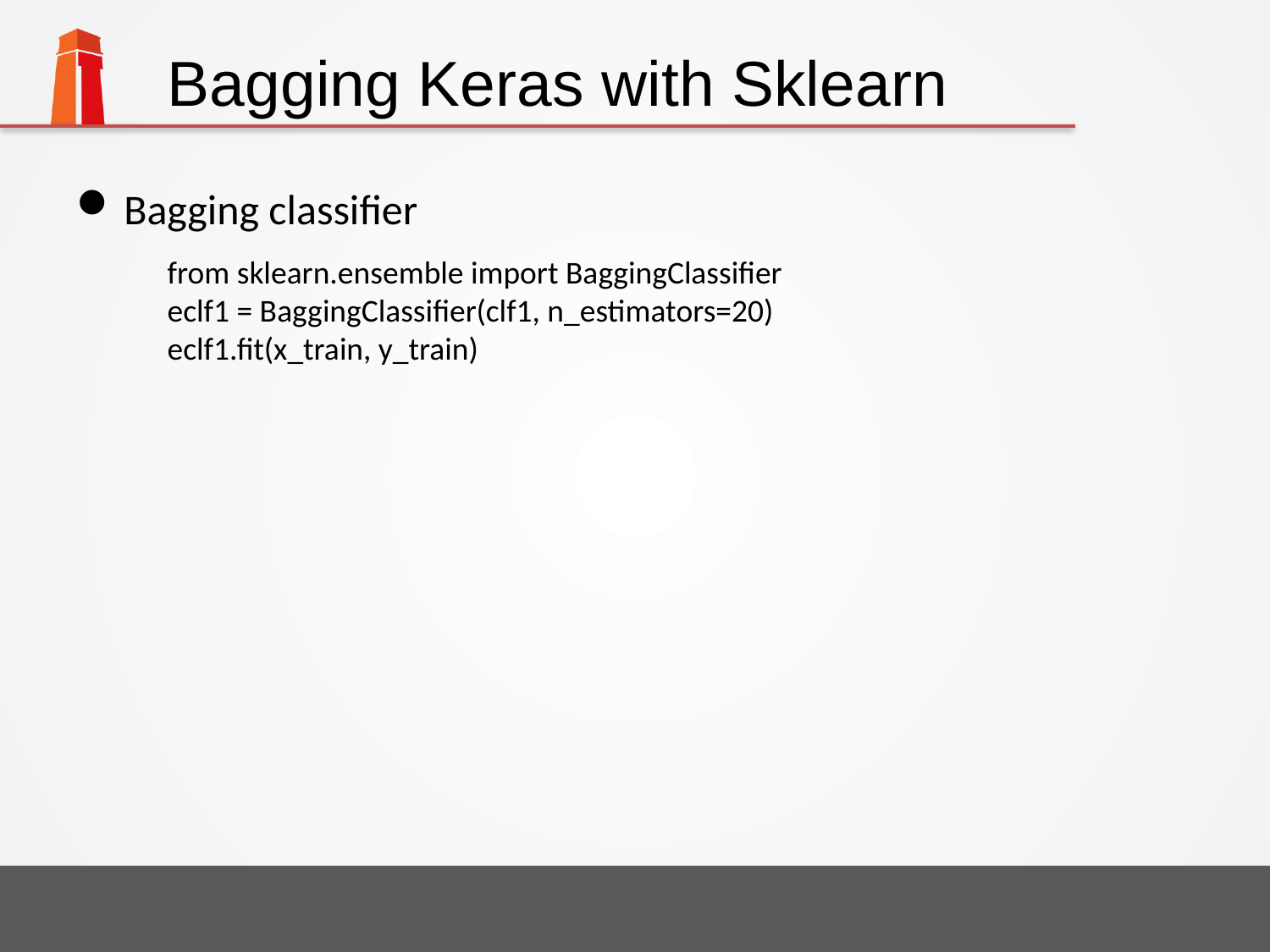

# Bagging Keras with Sklearn
Bagging classifier
from sklearn.ensemble import BaggingClassifier
eclf1 = BaggingClassifier(clf1, n_estimators=20)
eclf1.fit(x_train, y_train)